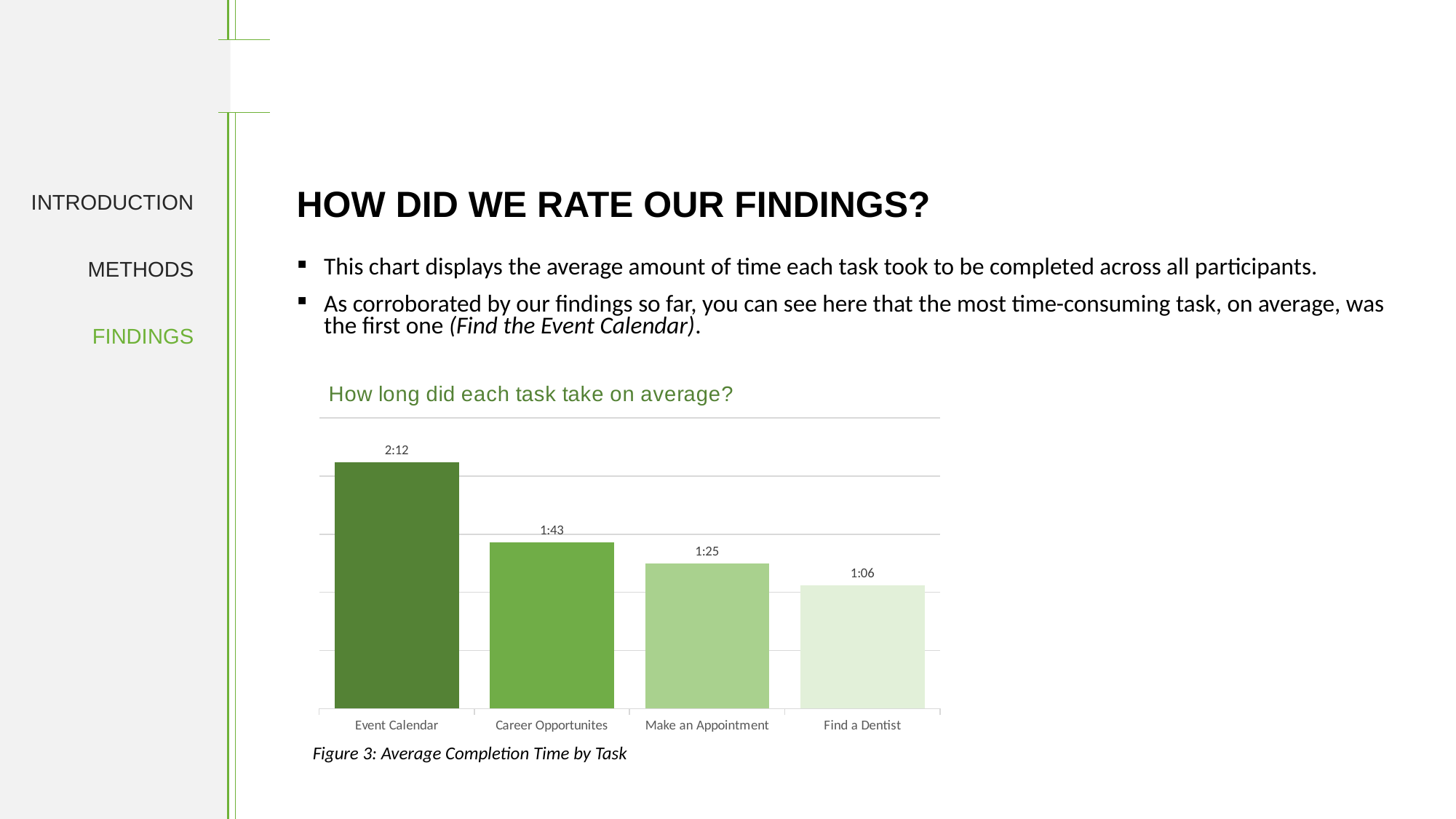

HOW DID WE RATE OUR FINDINGS?
INTRODUCTION
METHODS
FINDINGS
This chart displays the average amount of time each task took to be completed across all participants.
As corroborated by our findings so far, you can see here that the most time-consuming task, on average, was the first one (Find the Event Calendar).

### Chart: How long did each task take on average?

| Category | Series 1 |
|---|---|
| Event Calendar | 2.12 |
| Career Opportunites | 1.43 |
| Make an Appointment | 1.25 |
| Find a Dentist | 1.06 |
Figure 3: Average Completion Time by Task